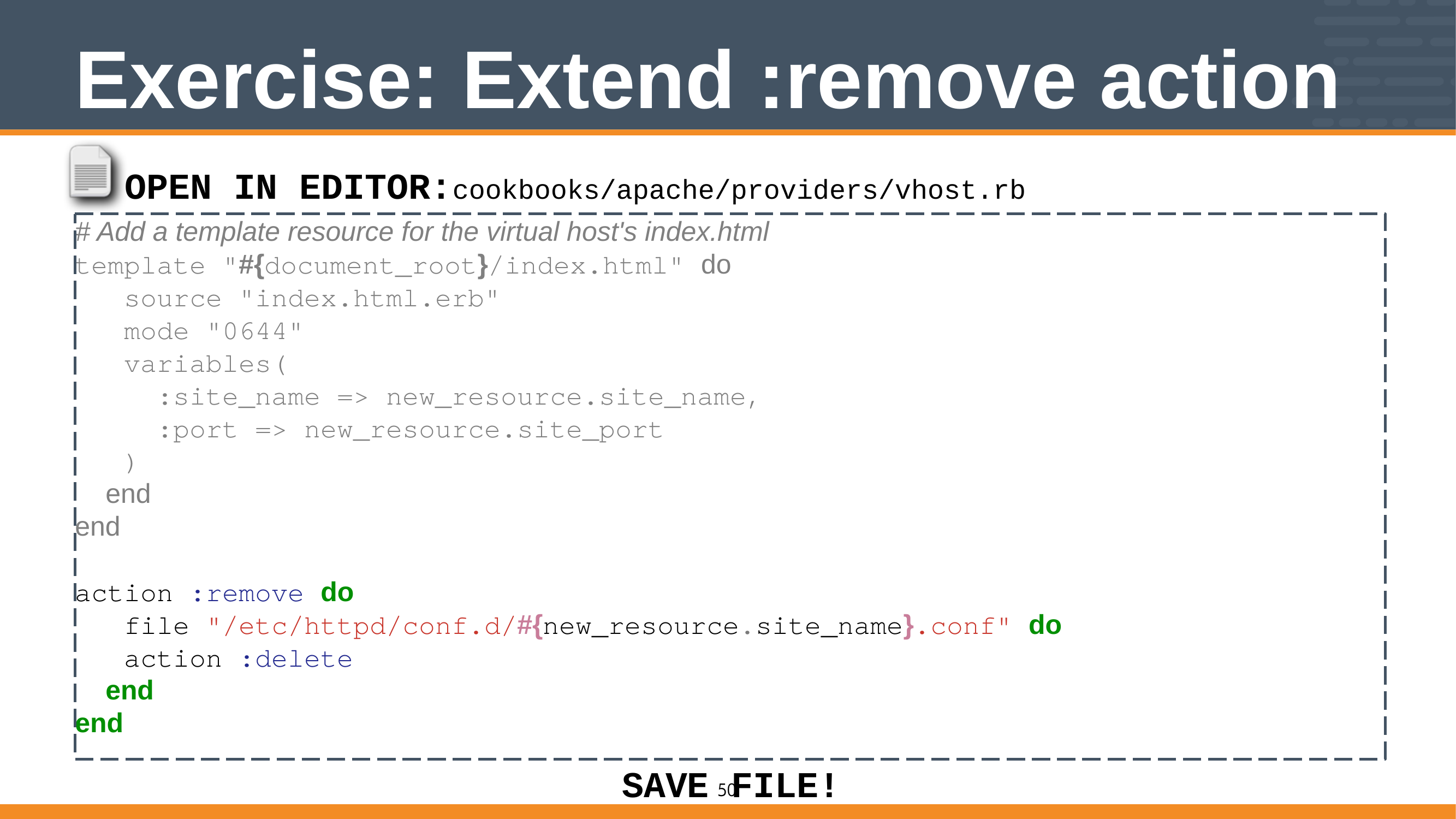

# Exercise: Extend :remove action

OPEN IN EDITOR:cookbooks/apache/providers/vhost.rb

# Add a template resource for the virtual host's index.html
template "#{document_root}/index.html" do
   source "index.html.erb"
   mode "0644"
   variables(
	:site_name => new_resource.site_name,
	:port => new_resource.site_port
   )
    end
end

action :remove do
   file "/etc/httpd/conf.d/#{new_resource.site_name}.conf" do
   action :delete
    end
end

SAVE
FILE!
50